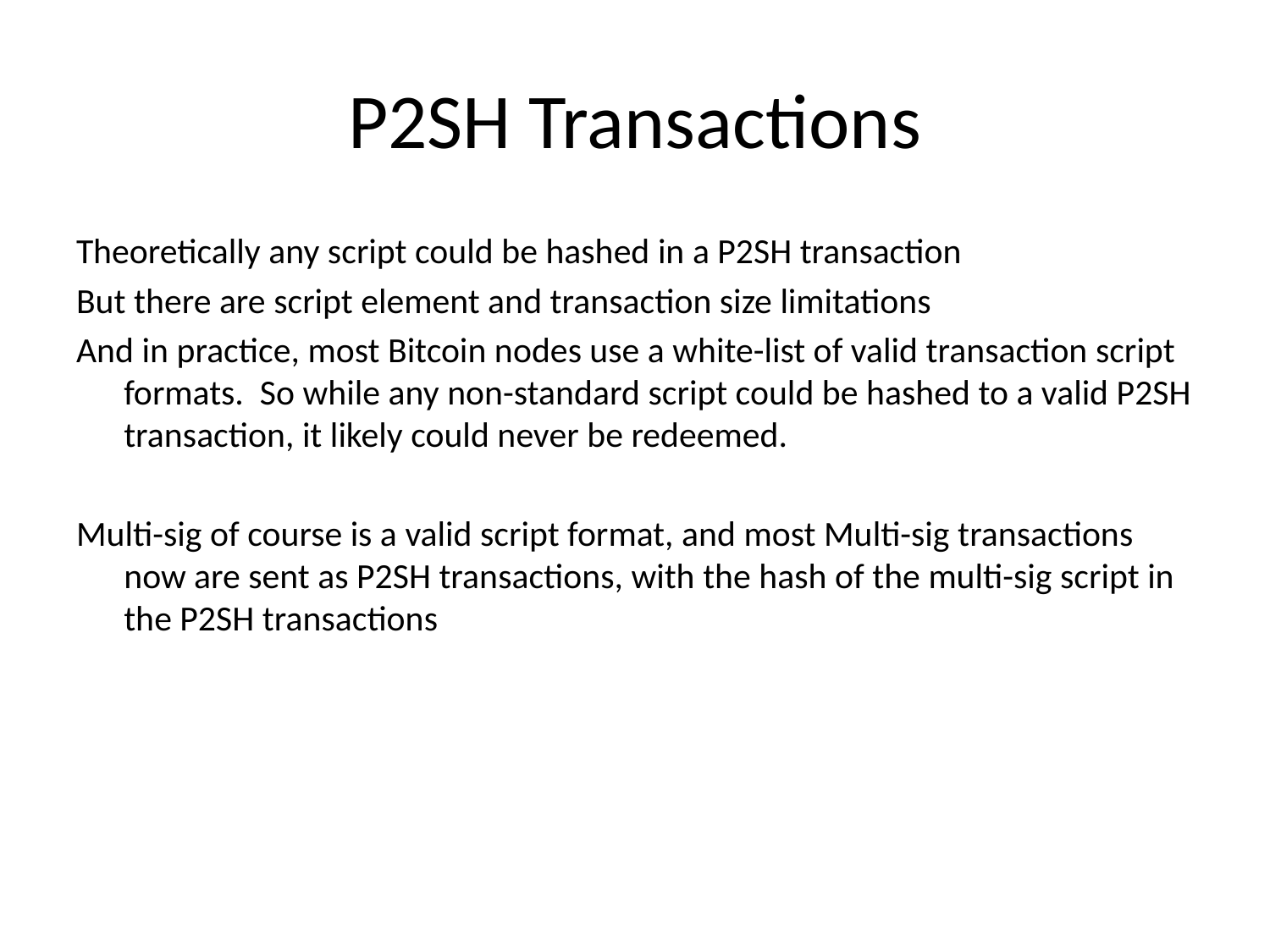

# P2SH Transactions
Theoretically any script could be hashed in a P2SH transaction
But there are script element and transaction size limitations
And in practice, most Bitcoin nodes use a white-list of valid transaction script formats.  So while any non-standard script could be hashed to a valid P2SH transaction, it likely could never be redeemed.

Multi-sig of course is a valid script format, and most Multi-sig transactions now are sent as P2SH transactions, with the hash of the multi-sig script in the P2SH transactions